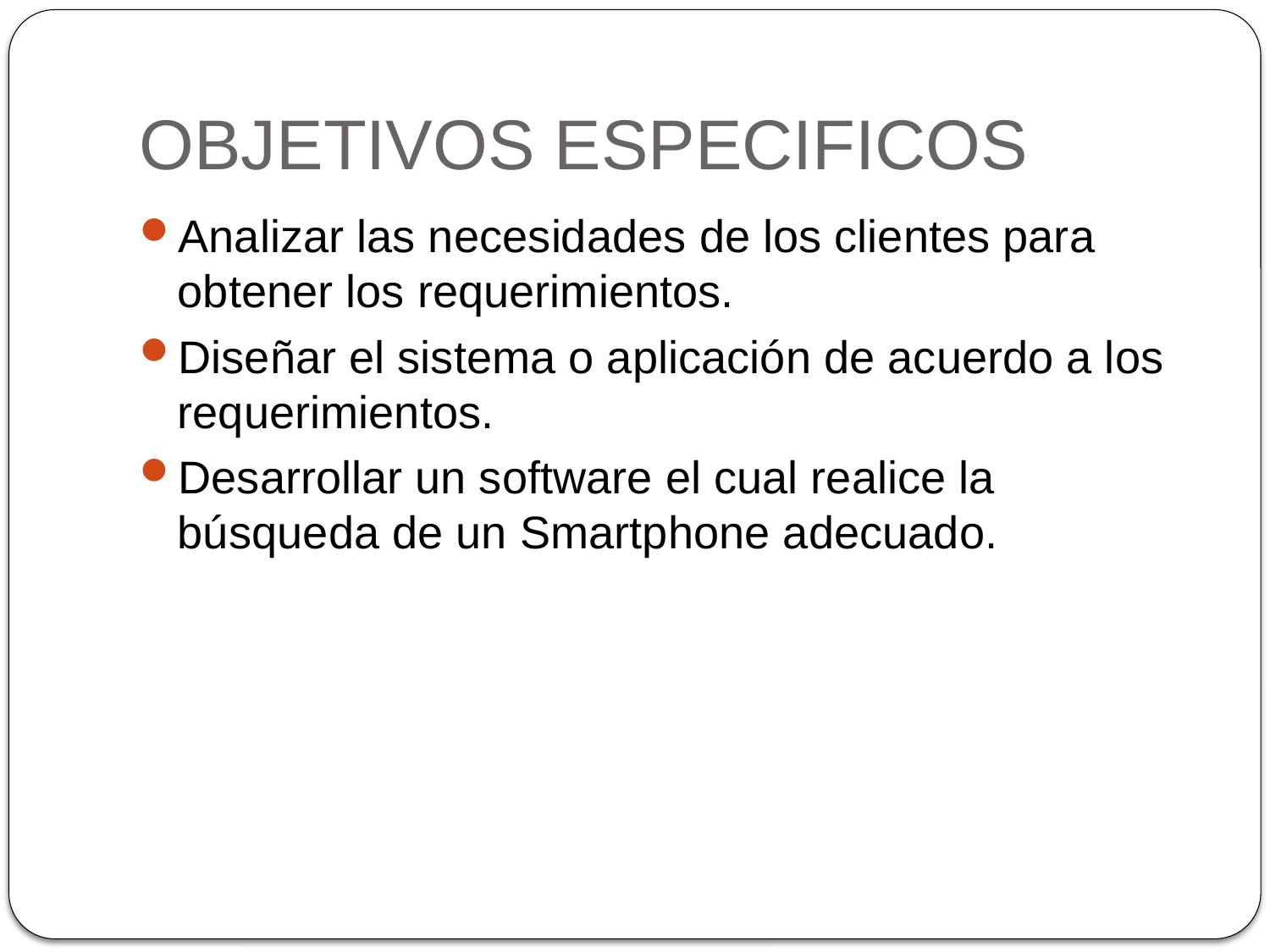

# OBJETIVOS ESPECIFICOS
Analizar las necesidades de los clientes para obtener los requerimientos.
Diseñar el sistema o aplicación de acuerdo a los requerimientos.
Desarrollar un software el cual realice la búsqueda de un Smartphone adecuado.